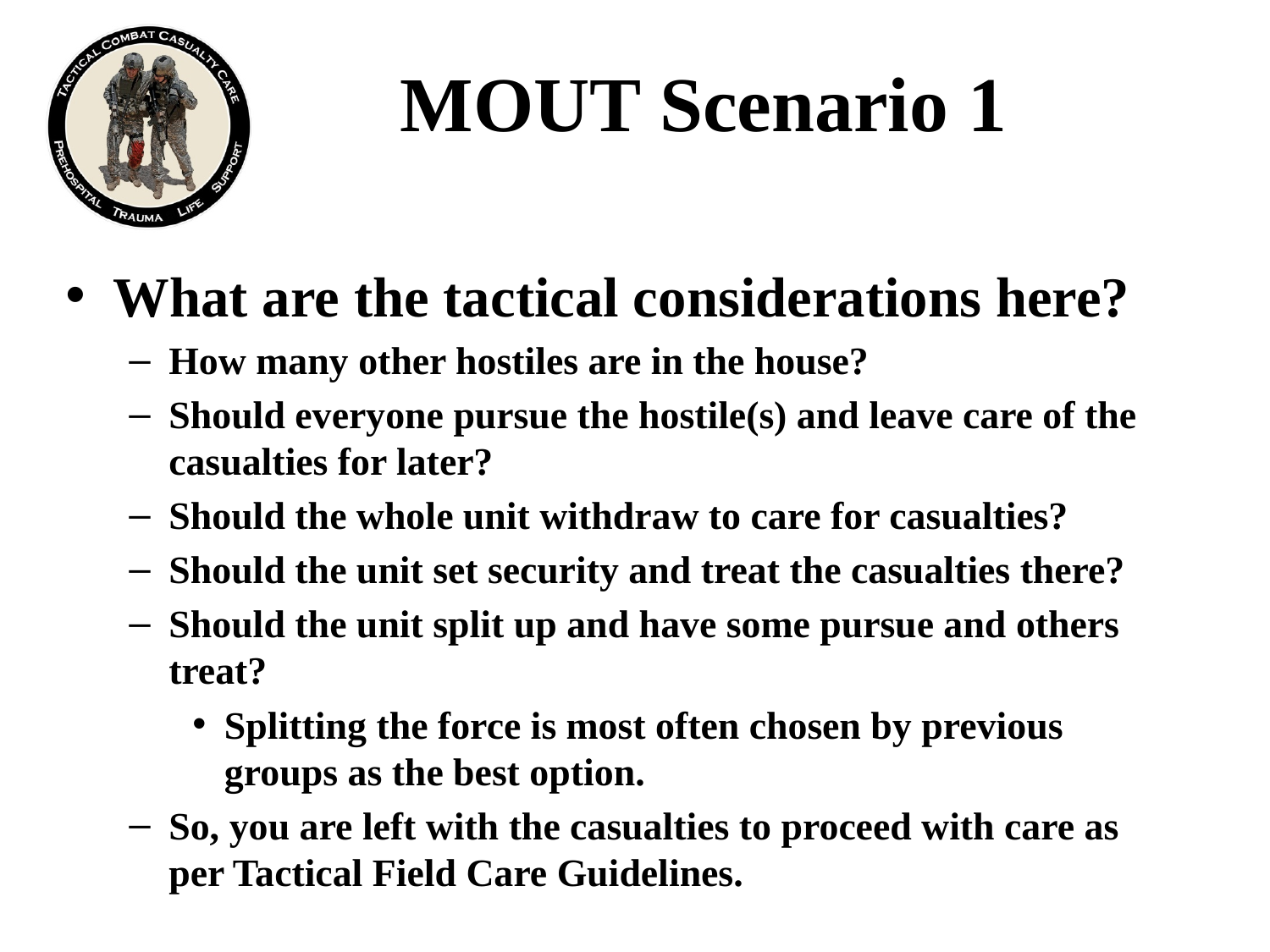

# MOUT Scenario 1
What are the tactical considerations here?
How many other hostiles are in the house?
Should everyone pursue the hostile(s) and leave care of the casualties for later?
Should the whole unit withdraw to care for casualties?
Should the unit set security and treat the casualties there?
Should the unit split up and have some pursue and others treat?
Splitting the force is most often chosen by previous groups as the best option.
So, you are left with the casualties to proceed with care as per Tactical Field Care Guidelines.